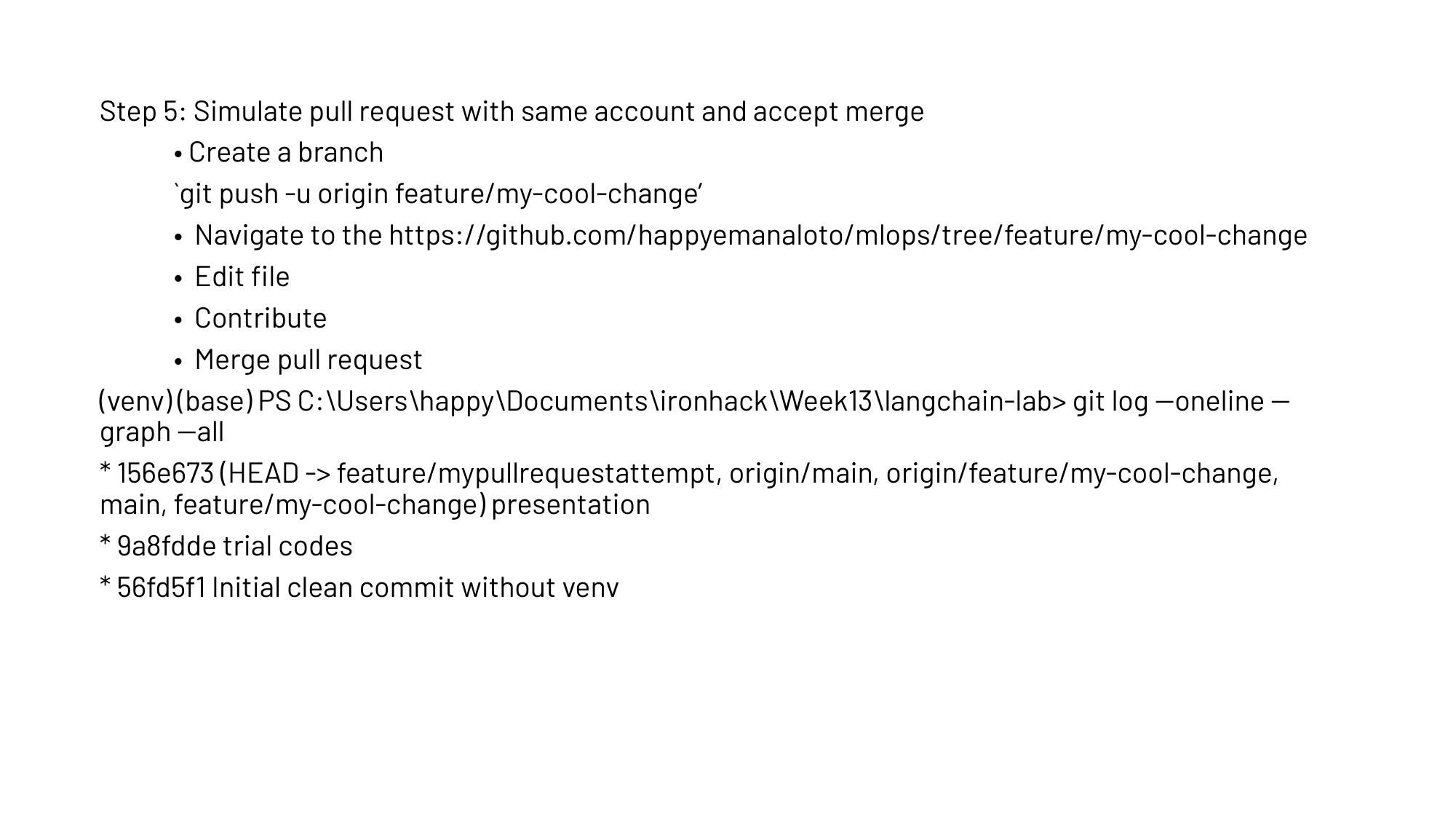

Step 5: Simulate pull request with same account and accept merge
	• Create a branch
	`git push -u origin feature/my-cool-change’
	•  Navigate to the https://github.com/happyemanaloto/mlops/tree/feature/my-cool-change
	•  Edit file
	•  Contribute
	•  Merge pull request
(venv) (base) PS C:\Users\happy\Documents\ironhack\Week13\langchain-lab> git log --oneline --graph --all
* 156e673 (HEAD -> feature/mypullrequestattempt, origin/main, origin/feature/my-cool-change, main, feature/my-cool-change) presentation
* 9a8fdde trial codes
* 56fd5f1 Initial clean commit without venv